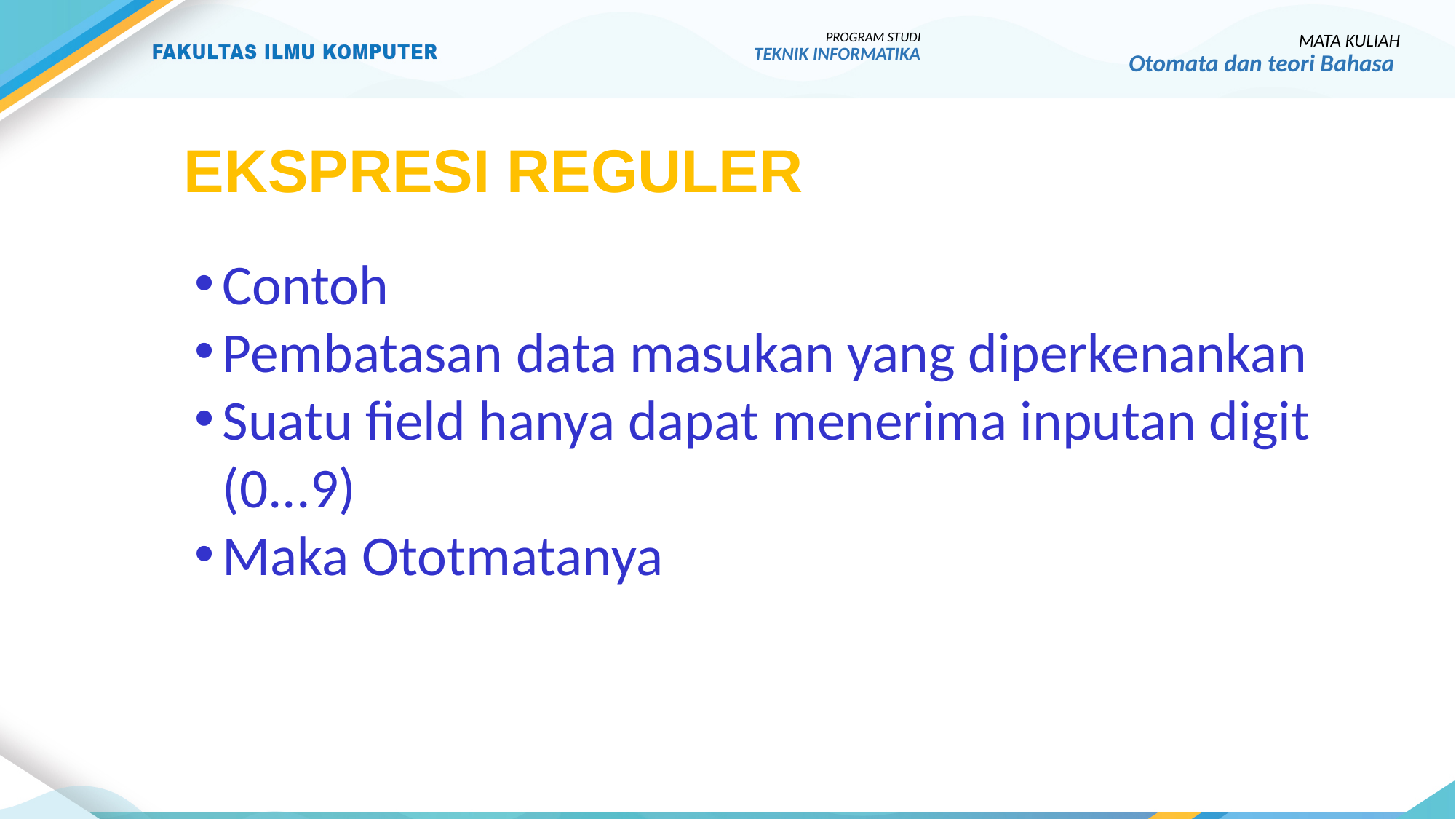

PROGRAM STUDI
TEKNIK INFORMATIKA
MATA KULIAH
Otomata dan teori Bahasa
# Ekspresi reguler
Contoh
Pembatasan data masukan yang diperkenankan
Suatu field hanya dapat menerima inputan digit (0...9)
Maka Ototmatanya